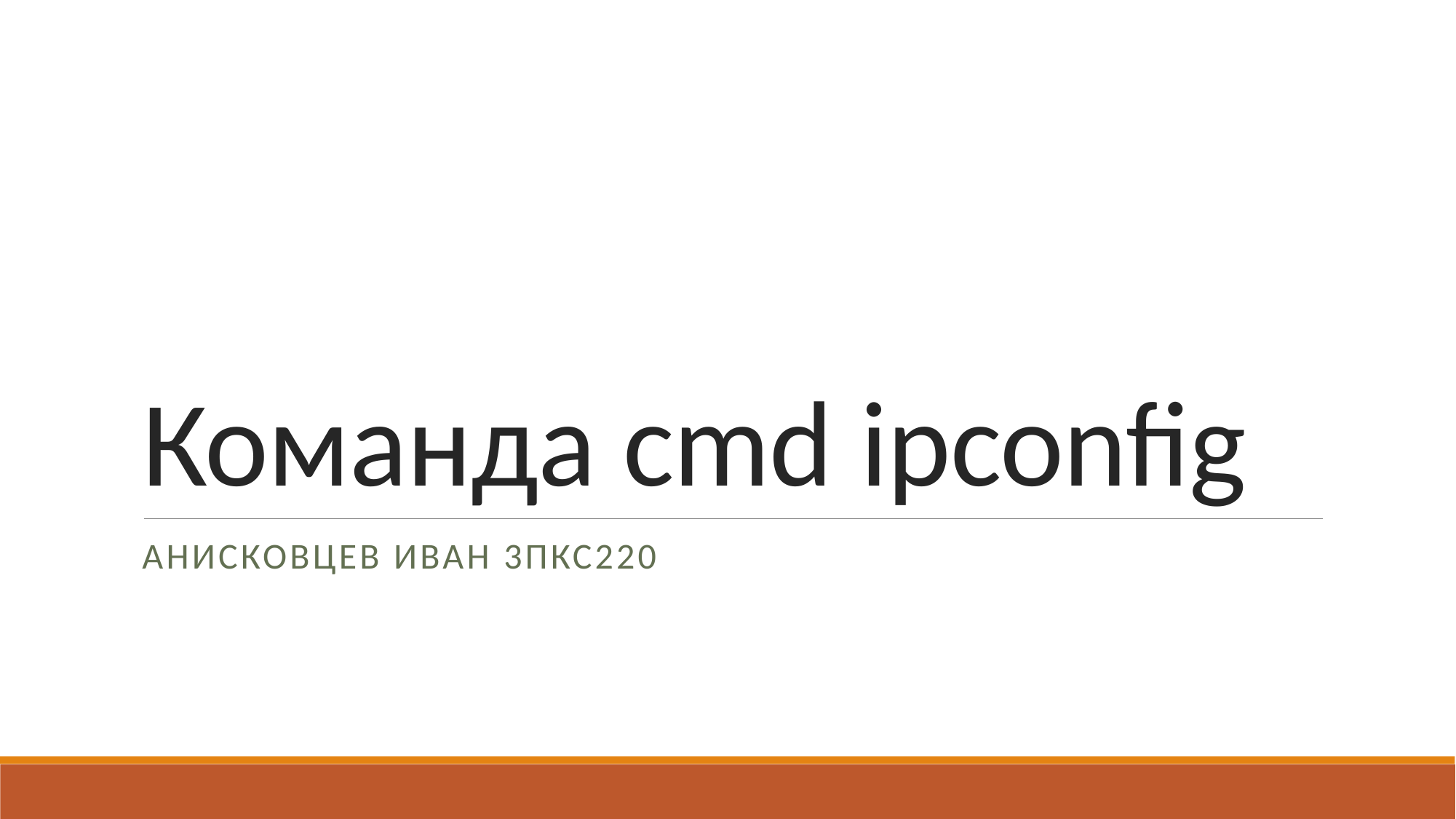

# Команда cmd ipconfig
Анисковцев ИВАн 3ПКС220